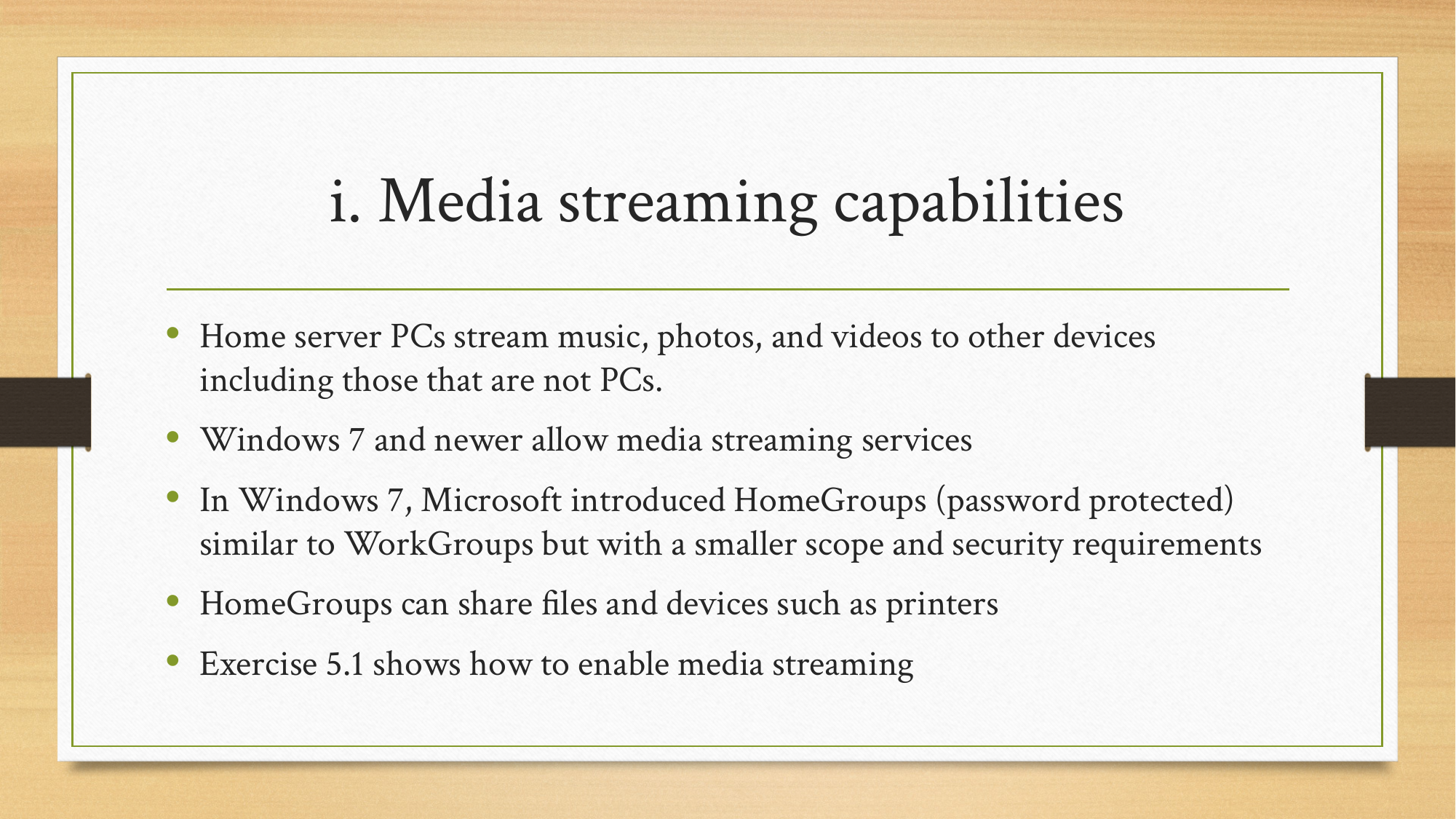

# i. Media streaming capabilities
Home server PCs stream music, photos, and videos to other devices including those that are not PCs.
Windows 7 and newer allow media streaming services
In Windows 7, Microsoft introduced HomeGroups (password protected) similar to WorkGroups but with a smaller scope and security requirements
HomeGroups can share files and devices such as printers
Exercise 5.1 shows how to enable media streaming